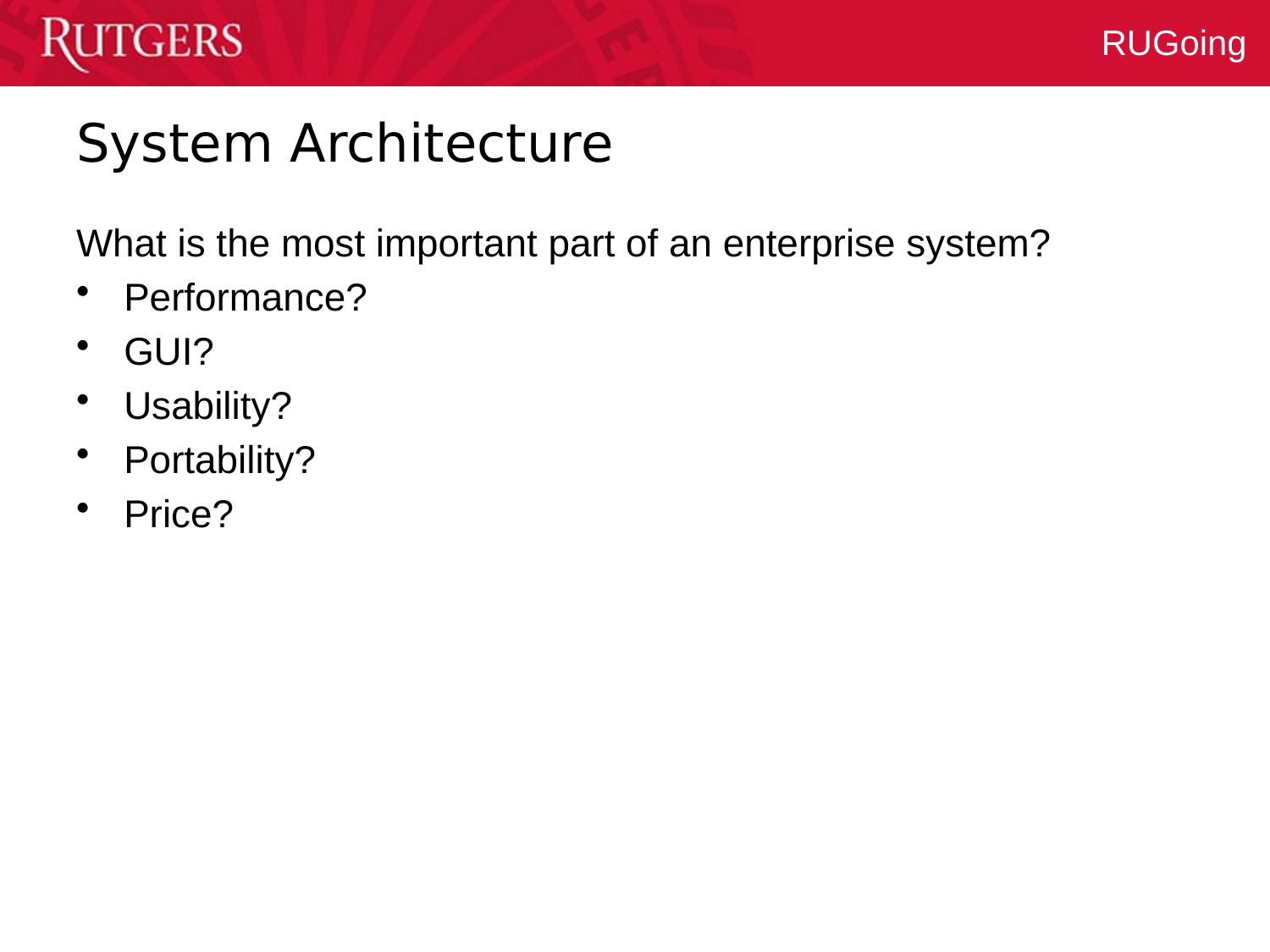

# System Architecture
What is the most important part of an enterprise system?
Performance?
GUI?
Usability?
Portability?
Price?